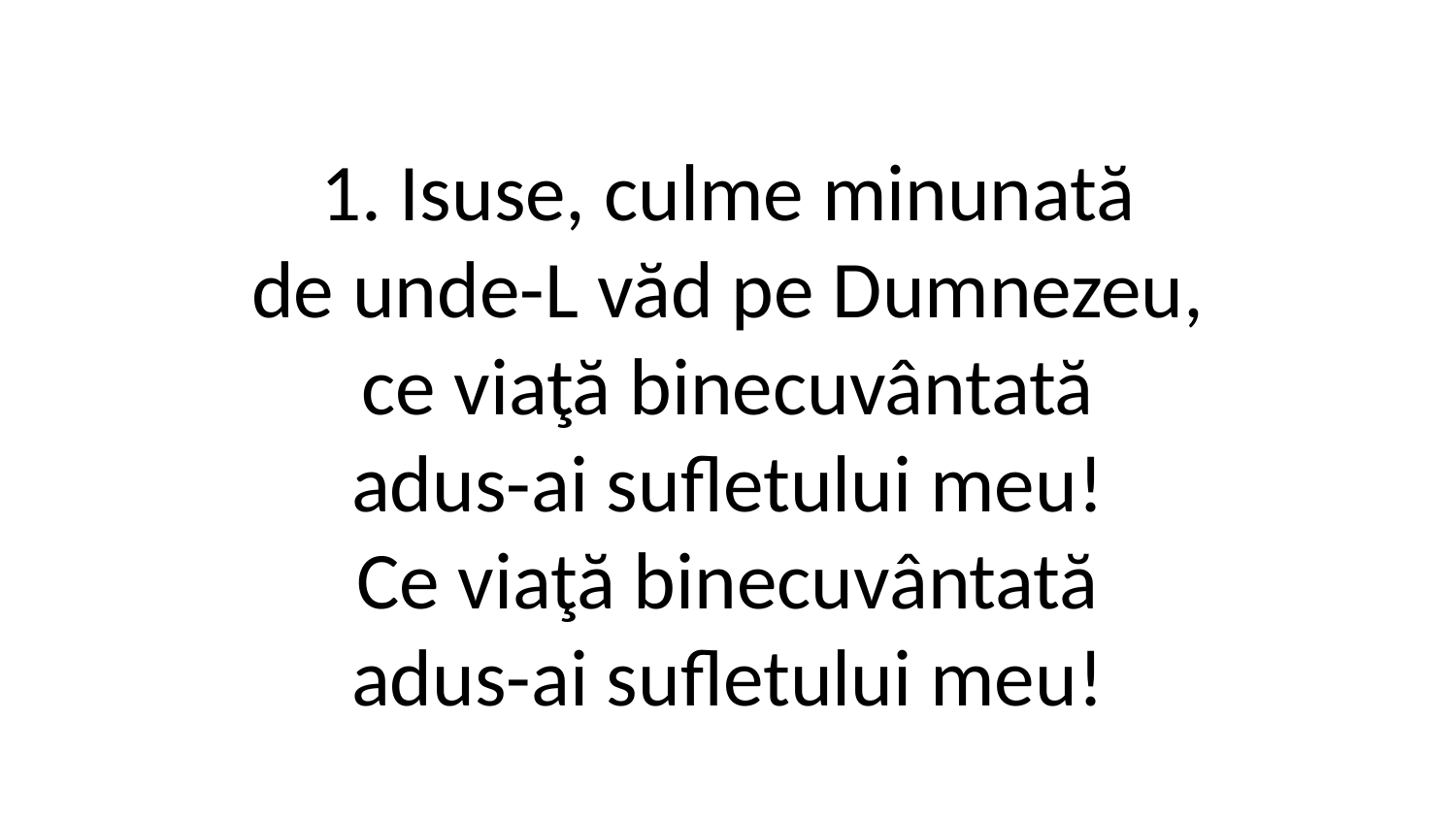

1. Isuse, culme minunată
de unde-L văd pe Dumnezeu,
ce viaţă binecuvântată
adus-ai sufletului meu!
Ce viaţă binecuvântată
adus-ai sufletului meu!